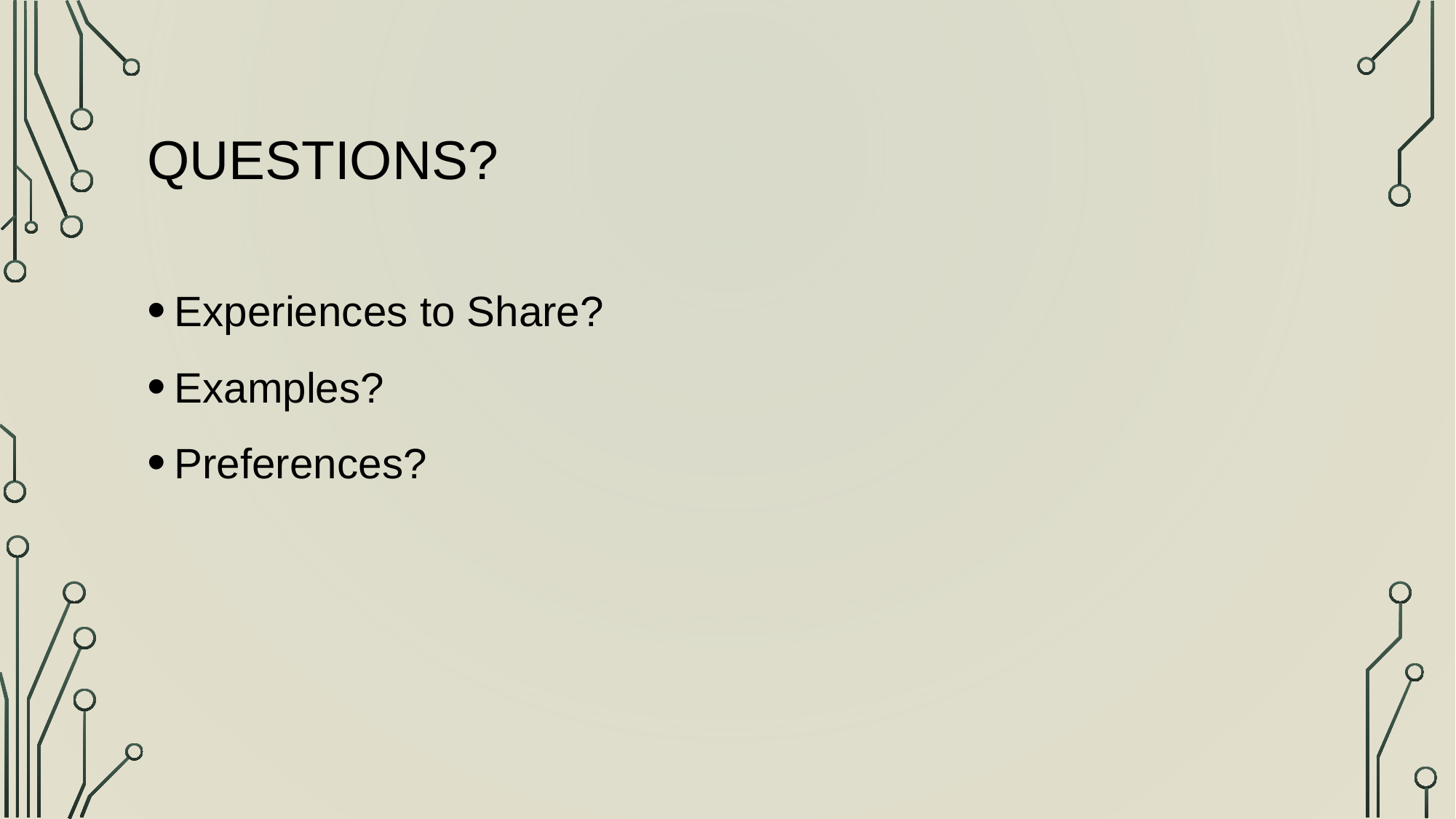

# Questions?
Experiences to Share?
Examples?
Preferences?